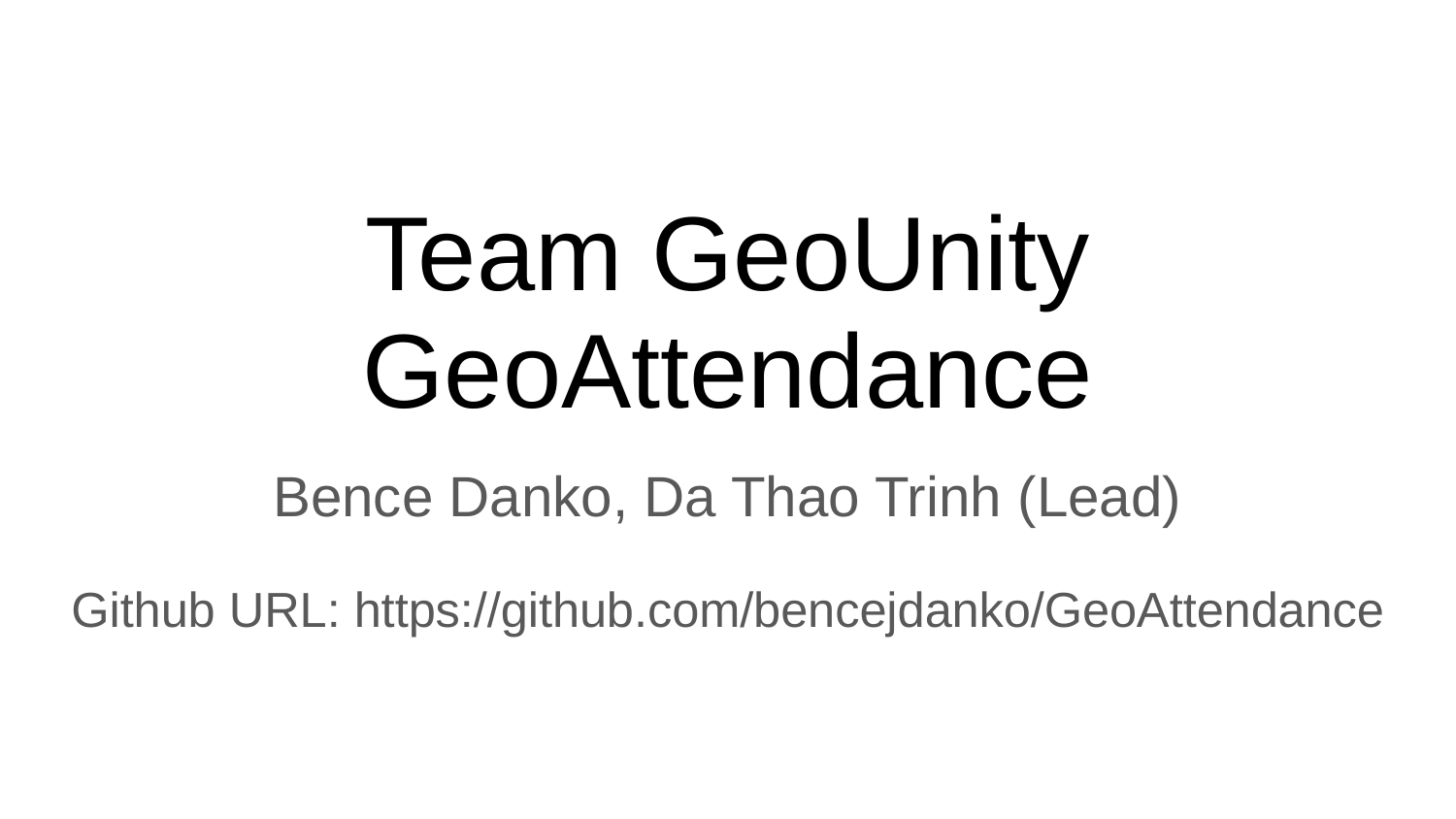

# Team GeoUnity
GeoAttendance
Bence Danko, Da Thao Trinh (Lead)
Github URL: https://github.com/bencejdanko/GeoAttendance